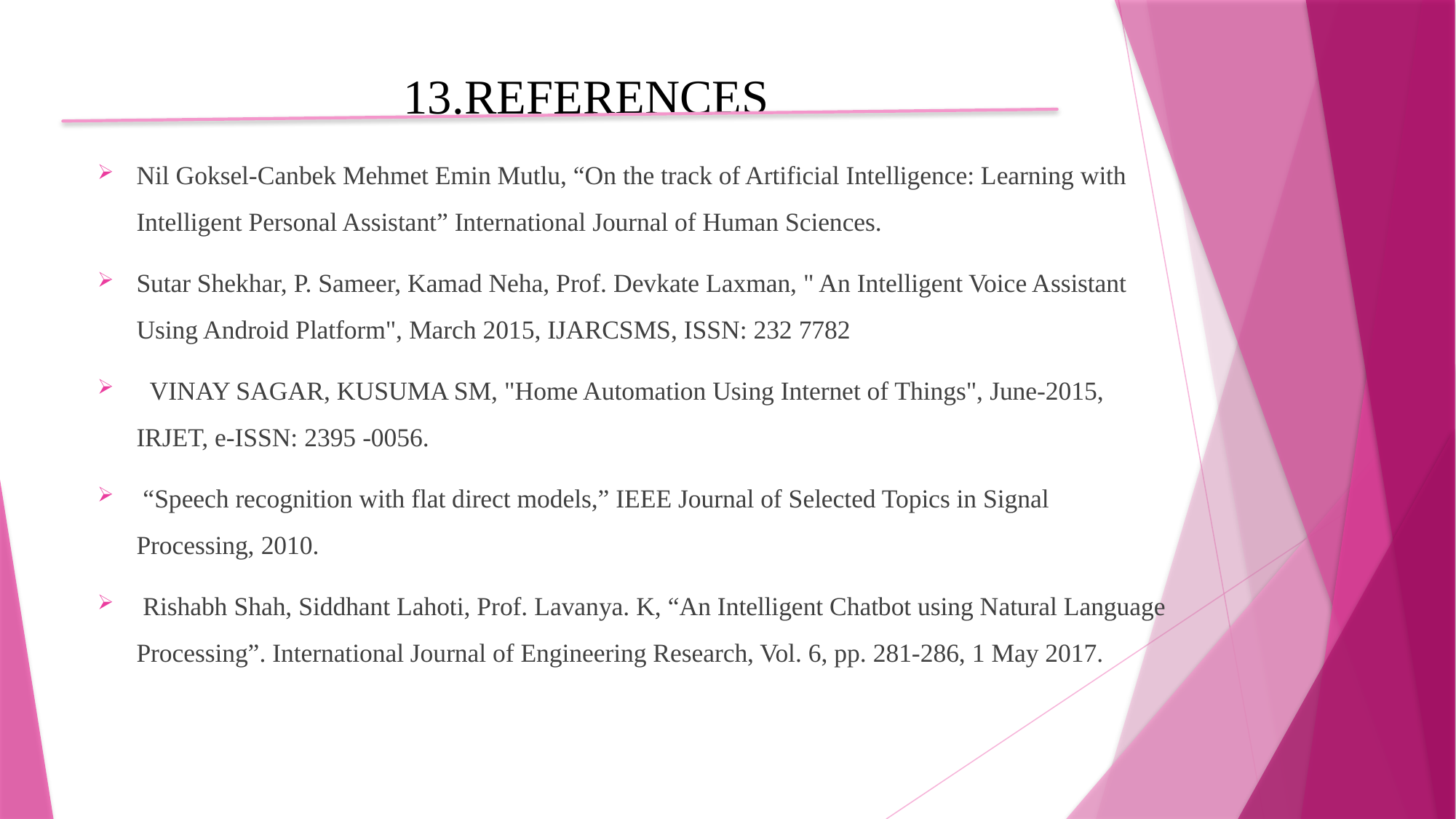

# 13.REFERENCES
Nil Goksel-Canbek Mehmet Emin Mutlu, “On the track of Artificial Intelligence: Learning with Intelligent Personal Assistant” International Journal of Human Sciences.
Sutar Shekhar, P. Sameer, Kamad Neha, Prof. Devkate Laxman, " An Intelligent Voice Assistant Using Android Platform", March 2015, IJARCSMS, ISSN: 232 7782
  VINAY SAGAR, KUSUMA SM, "Home Automation Using Internet of Things", June-2015, IRJET, e-ISSN: 2395 -0056.
 “Speech recognition with flat direct models,” IEEE Journal of Selected Topics in Signal Processing, 2010.
 Rishabh Shah, Siddhant Lahoti, Prof. Lavanya. K, “An Intelligent Chatbot using Natural Language Processing”. International Journal of Engineering Research, Vol. 6, pp. 281-286, 1 May 2017.